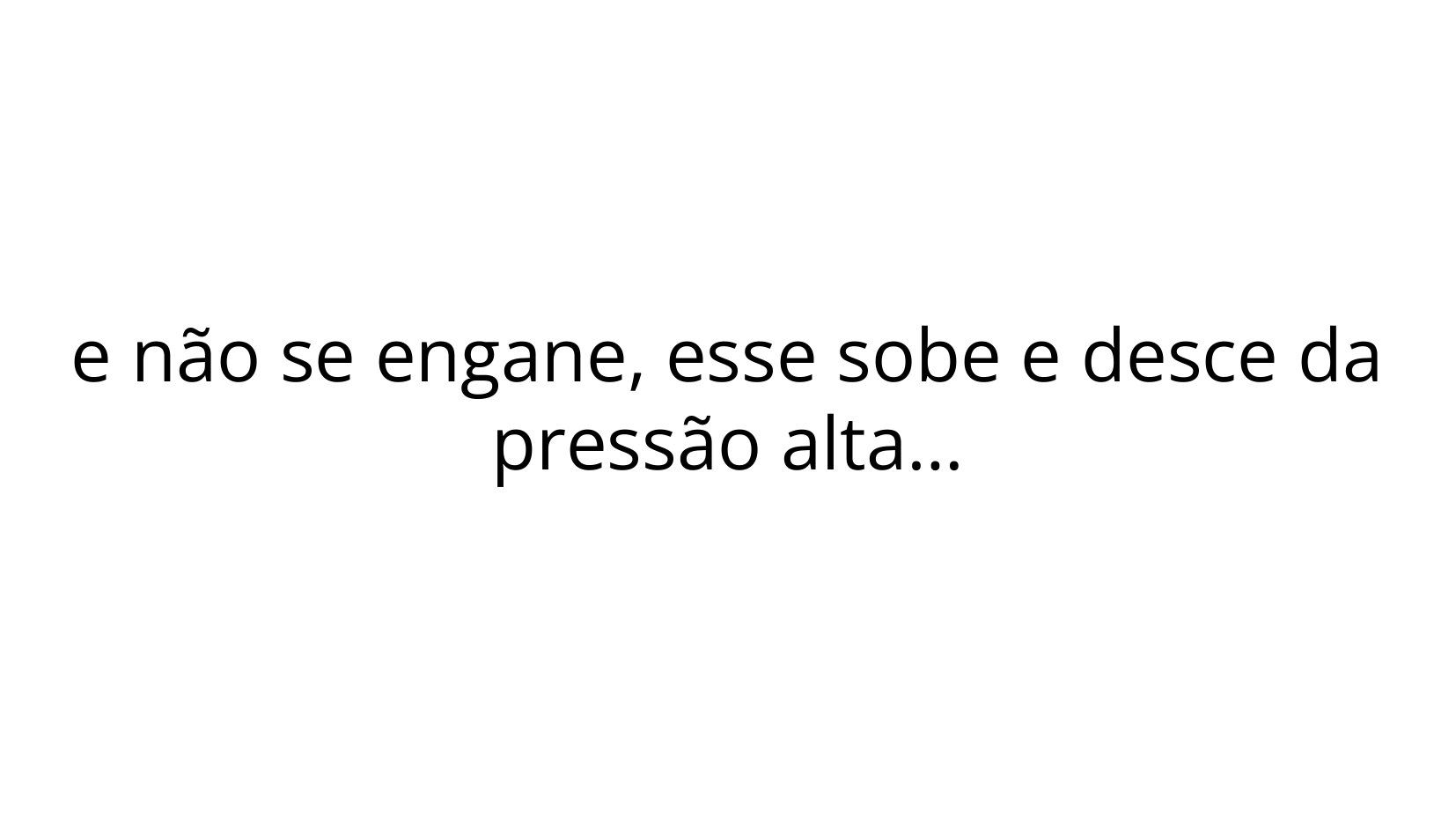

e não se engane, esse sobe e desce da pressão alta…